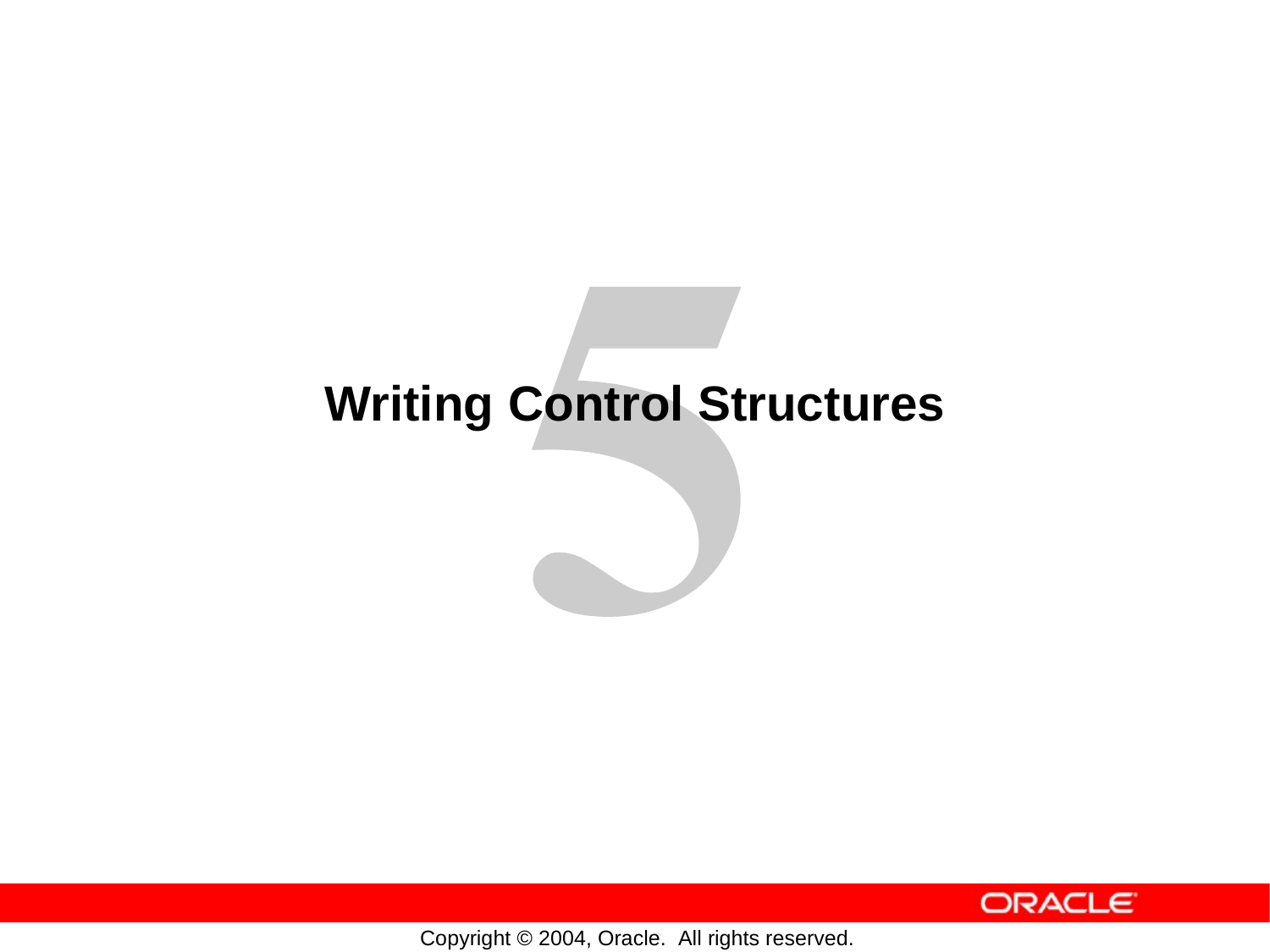

Writing
Control
Structures

Copyright © 2004, Oracle.  All rights reserved.